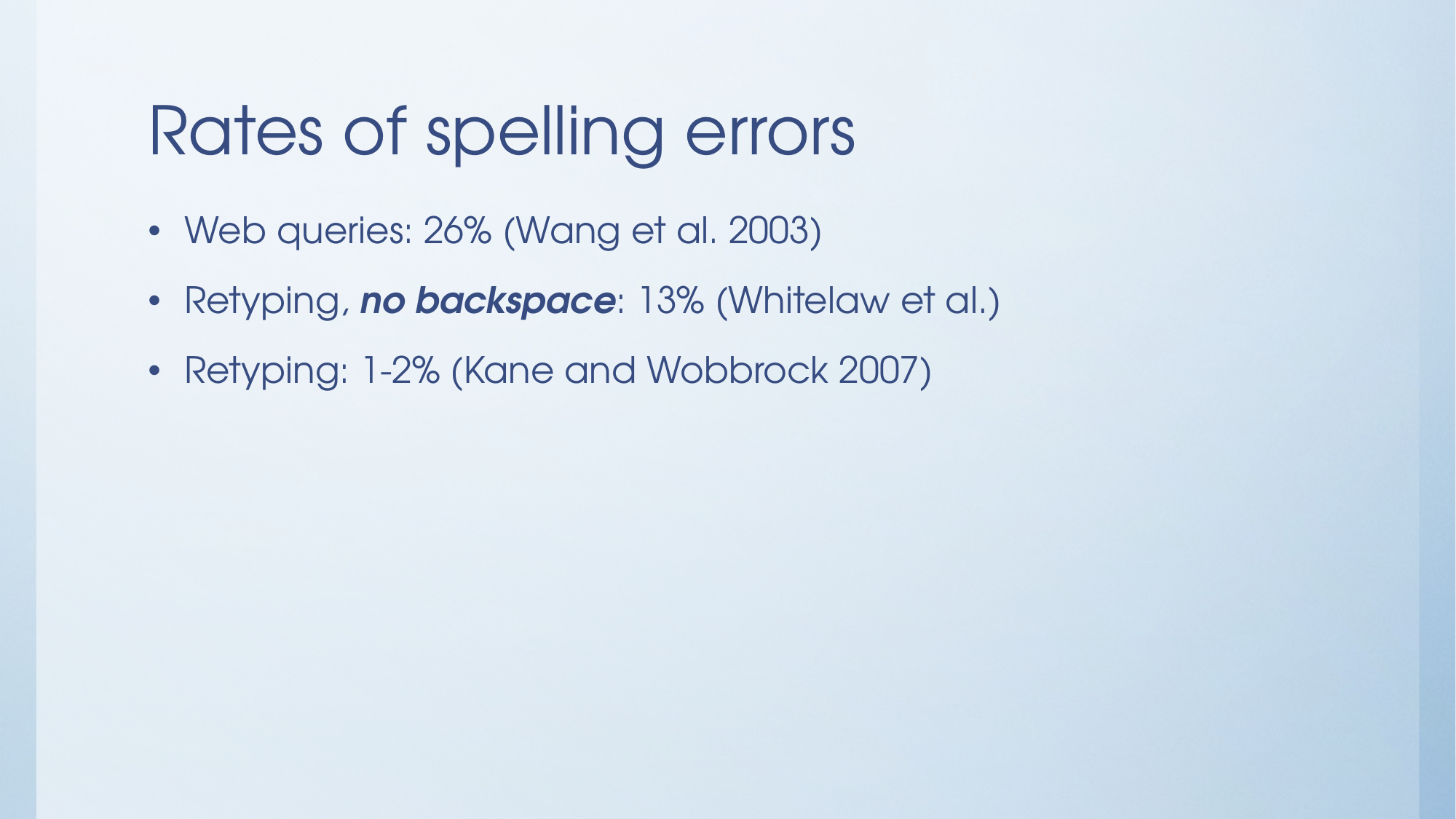

# Rates of spelling errors
Web queries: 26% (Wang et al. 2003)
Retyping, no backspace: 13% (Whitelaw et al.)
Retyping: 1-2% (Kane and Wobbrock 2007)